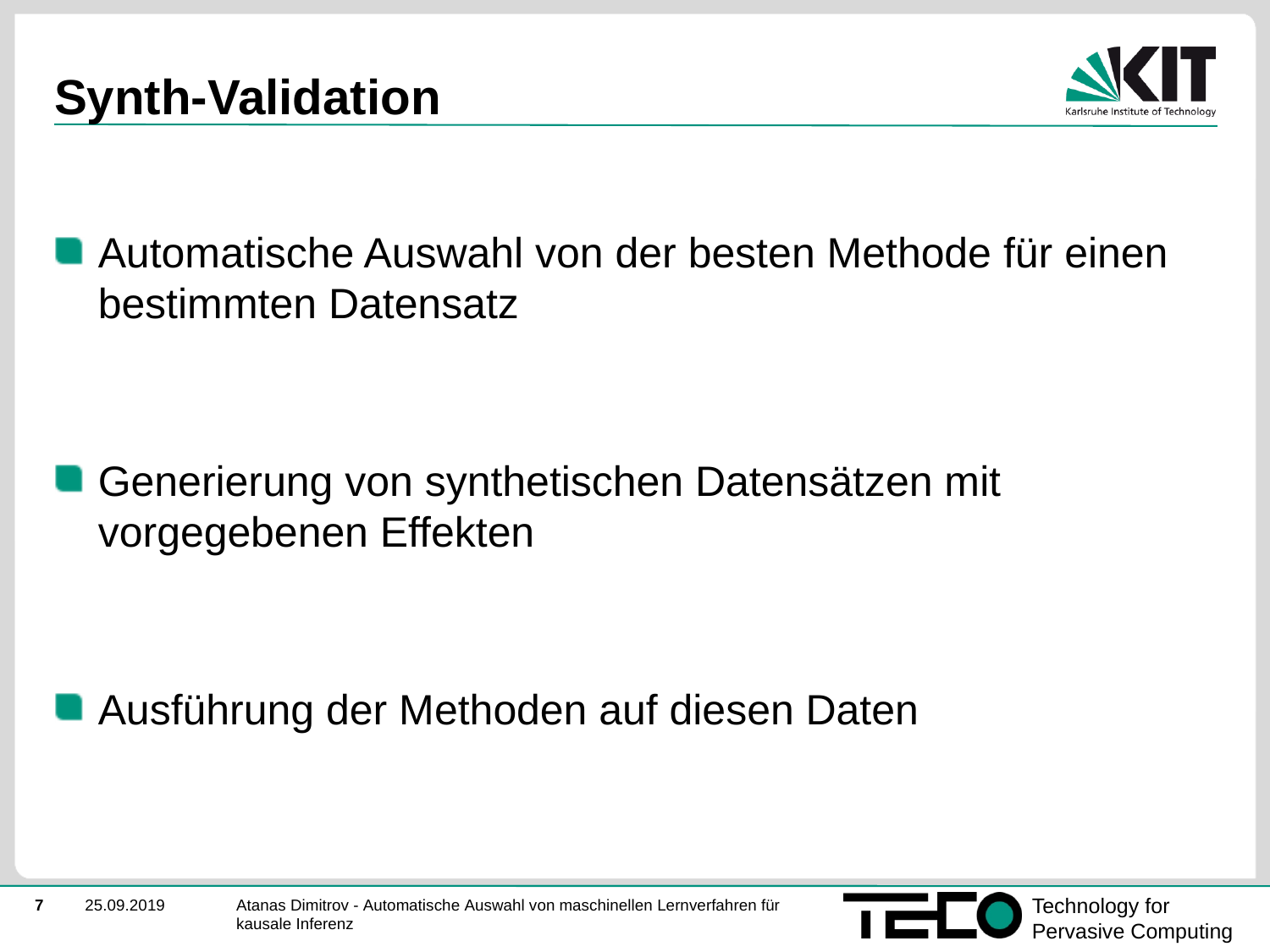

# Synth-Validation

Automatische Auswahl von der besten Methode für einen bestimmten Datensatz

Generierung von synthetischen Datensätzen mit vorgegebenen Effekten

Ausführung der Methoden auf diesen Daten

Atanas Dimitrov - Automatische Auswahl von maschinellen Lernverfahren für kausale Inferenz